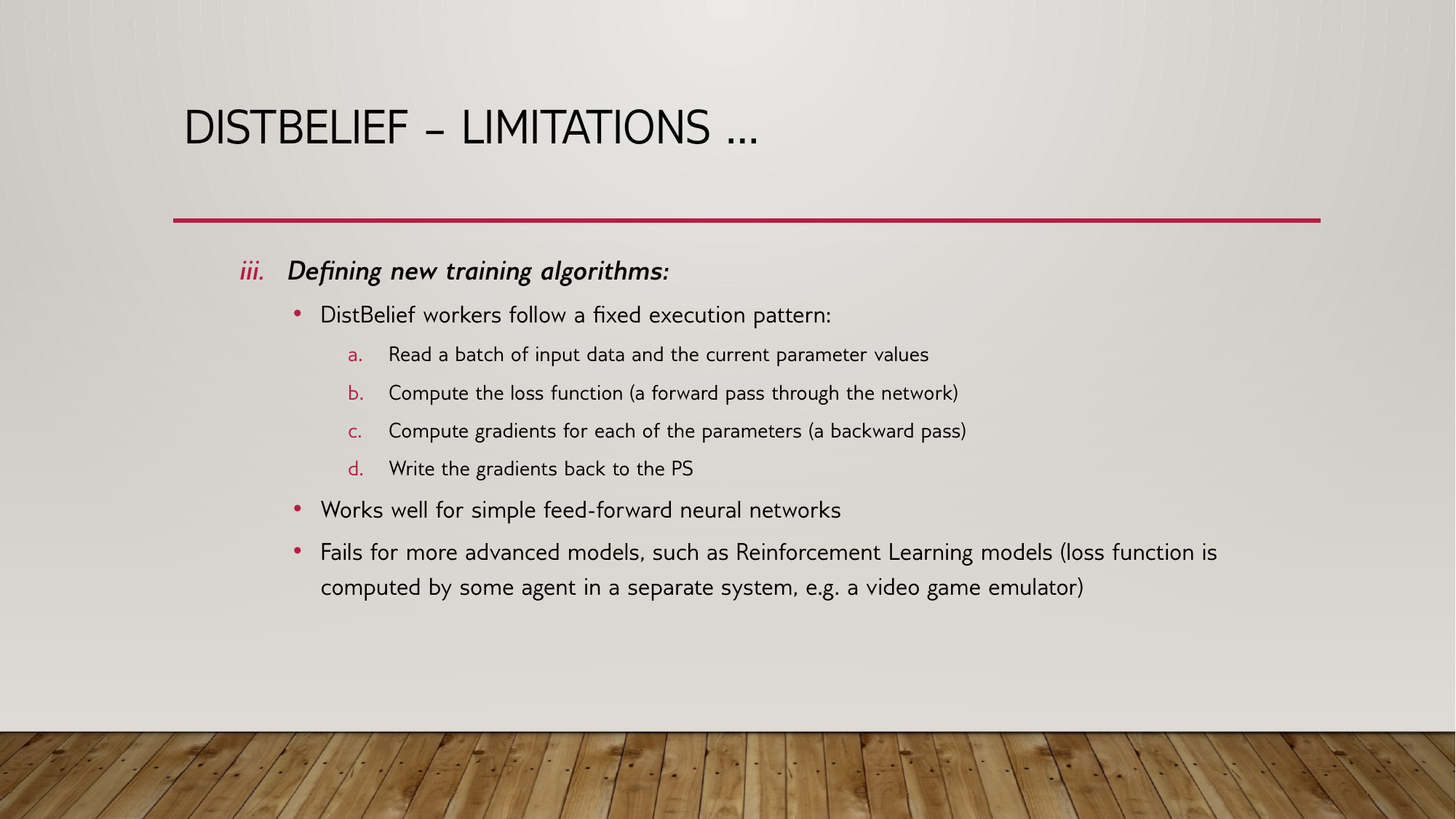

# Distbelief – Limitations …
Defining new training algorithms:
DistBelief workers follow a fixed execution pattern:
Read a batch of input data and the current parameter values
Compute the loss function (a forward pass through the network)
Compute gradients for each of the parameters (a backward pass)
Write the gradients back to the PS
Works well for simple feed-forward neural networks
Fails for more advanced models, such as Reinforcement Learning models (loss function is computed by some agent in a separate system, e.g. a video game emulator)